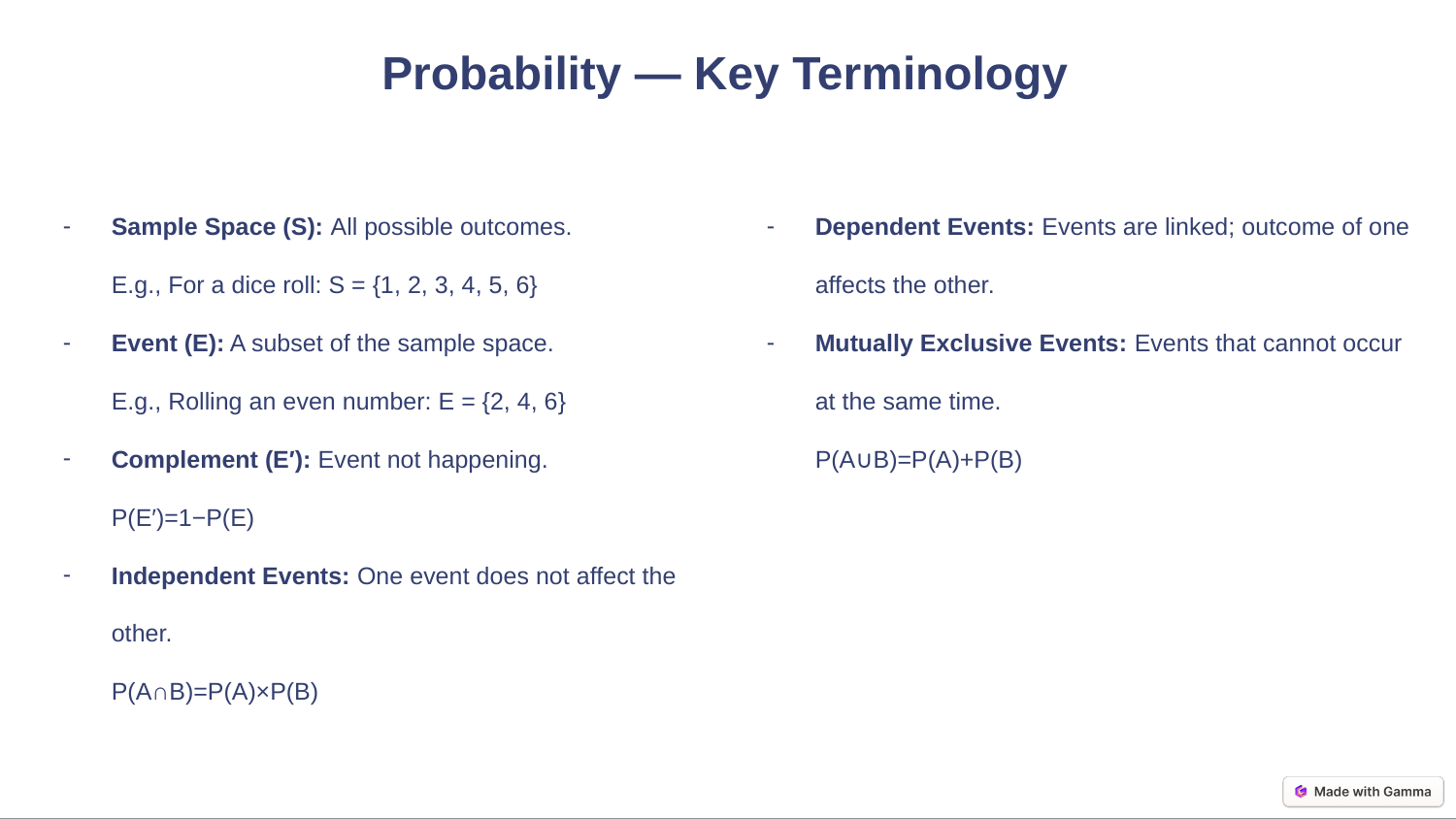

Probability — Key Terminology
Sample Space (S): All possible outcomes.
E.g., For a dice roll: S = {1, 2, 3, 4, 5, 6}
Event (E): A subset of the sample space.
E.g., Rolling an even number: E = {2, 4, 6}
Complement (E′): Event not happening.
P(E′)=1−P(E)
Independent Events: One event does not affect the other.
P(A∩B)=P(A)×P(B)
Dependent Events: Events are linked; outcome of one affects the other.
Mutually Exclusive Events: Events that cannot occur at the same time.
P(A∪B)=P(A)+P(B)